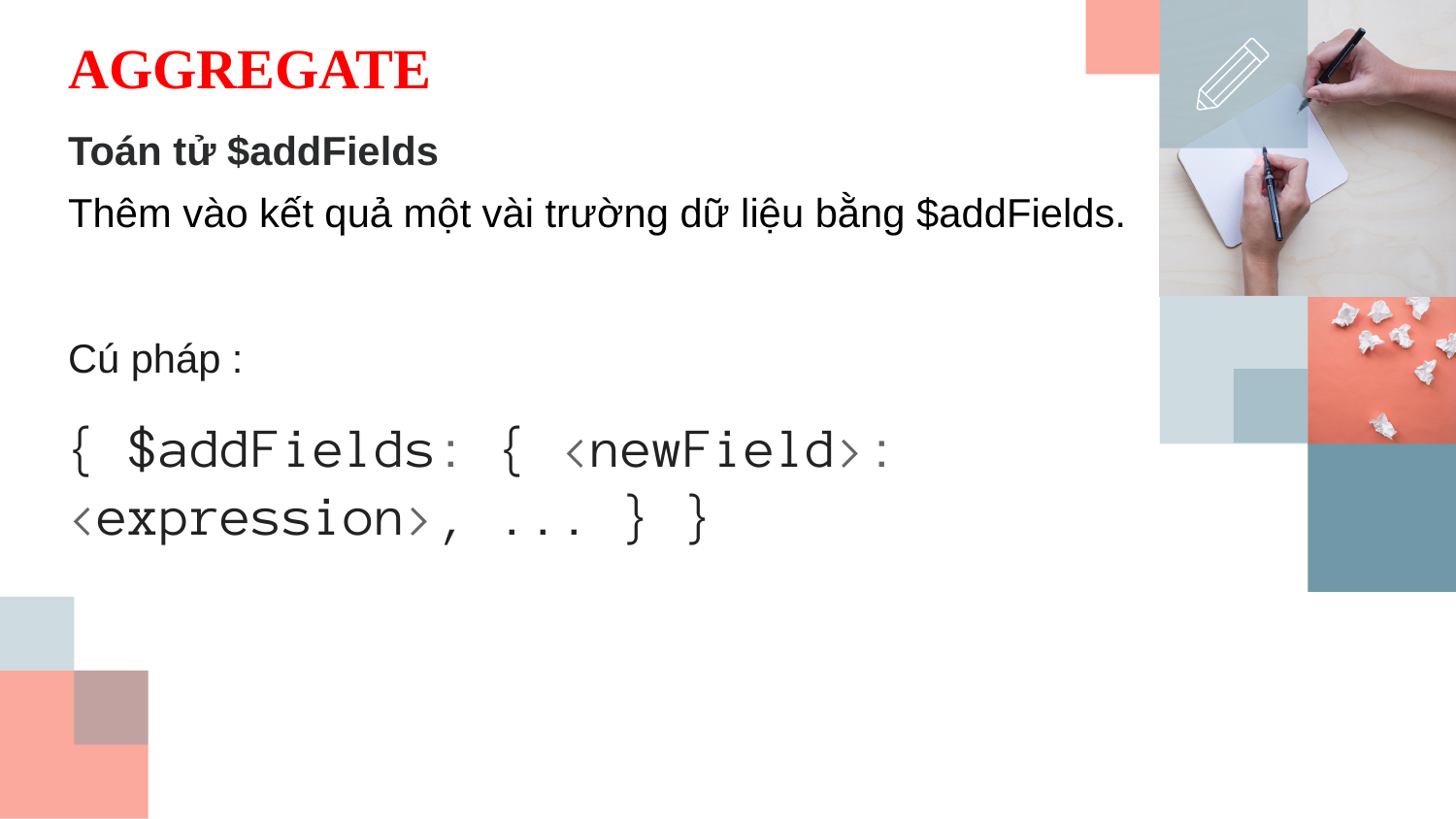

AGGREGATE
Toán tử $addFields
Thêm vào kết quả một vài trường dữ liệu bằng $addFields.

Cú pháp :

{ $addFields: { <newField>: <expression>, ... } }